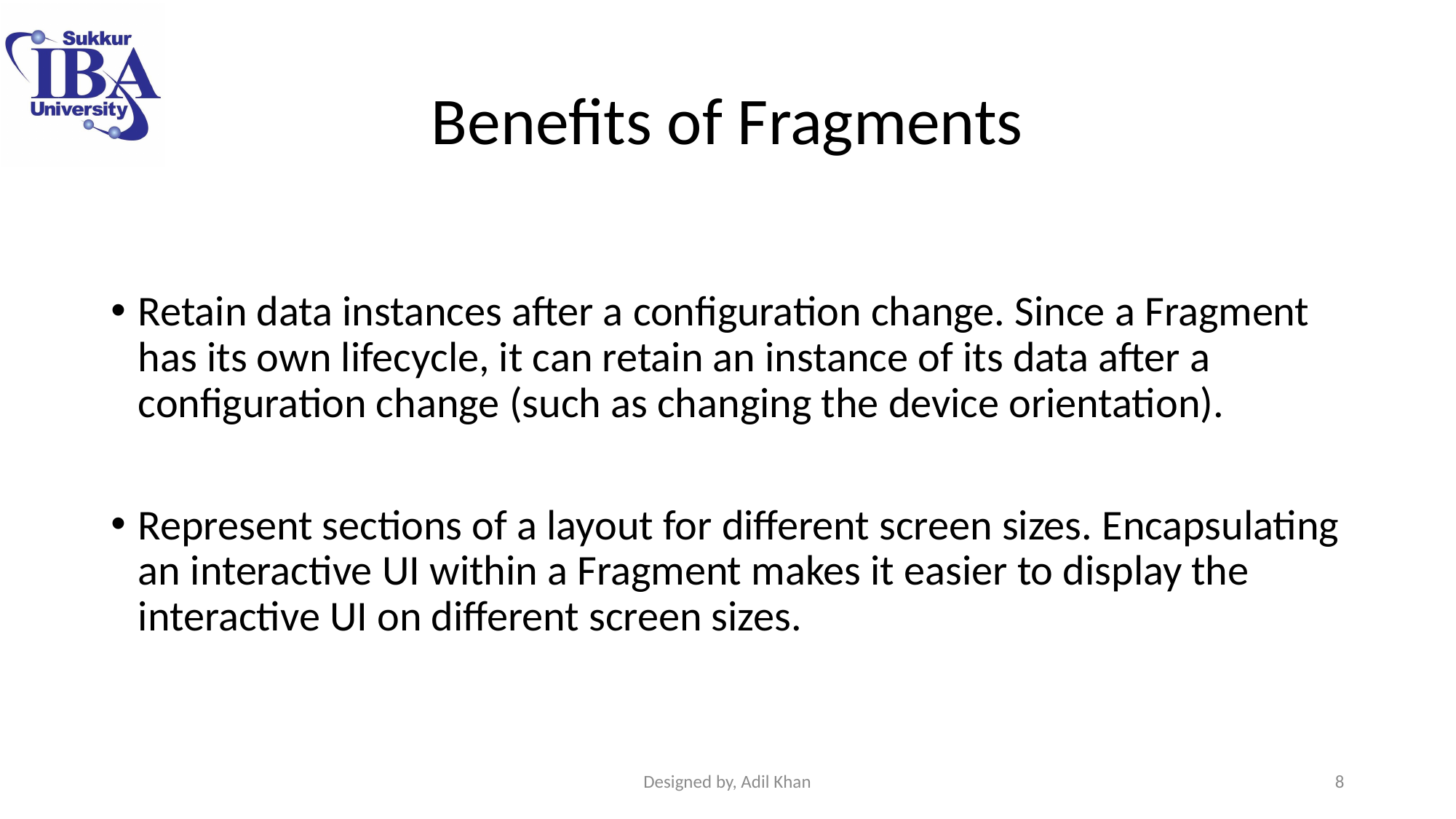

# Benefits of Fragments

Retain data instances after a configuration change. Since a Fragment has its own lifecycle, it can retain an instance of its data after a configuration change (such as changing the device orientation).

Represent sections of a layout for different screen sizes. Encapsulating an interactive UI within a Fragment makes it easier to display the interactive UI on different screen sizes.
Designed by, Adil Khan
8